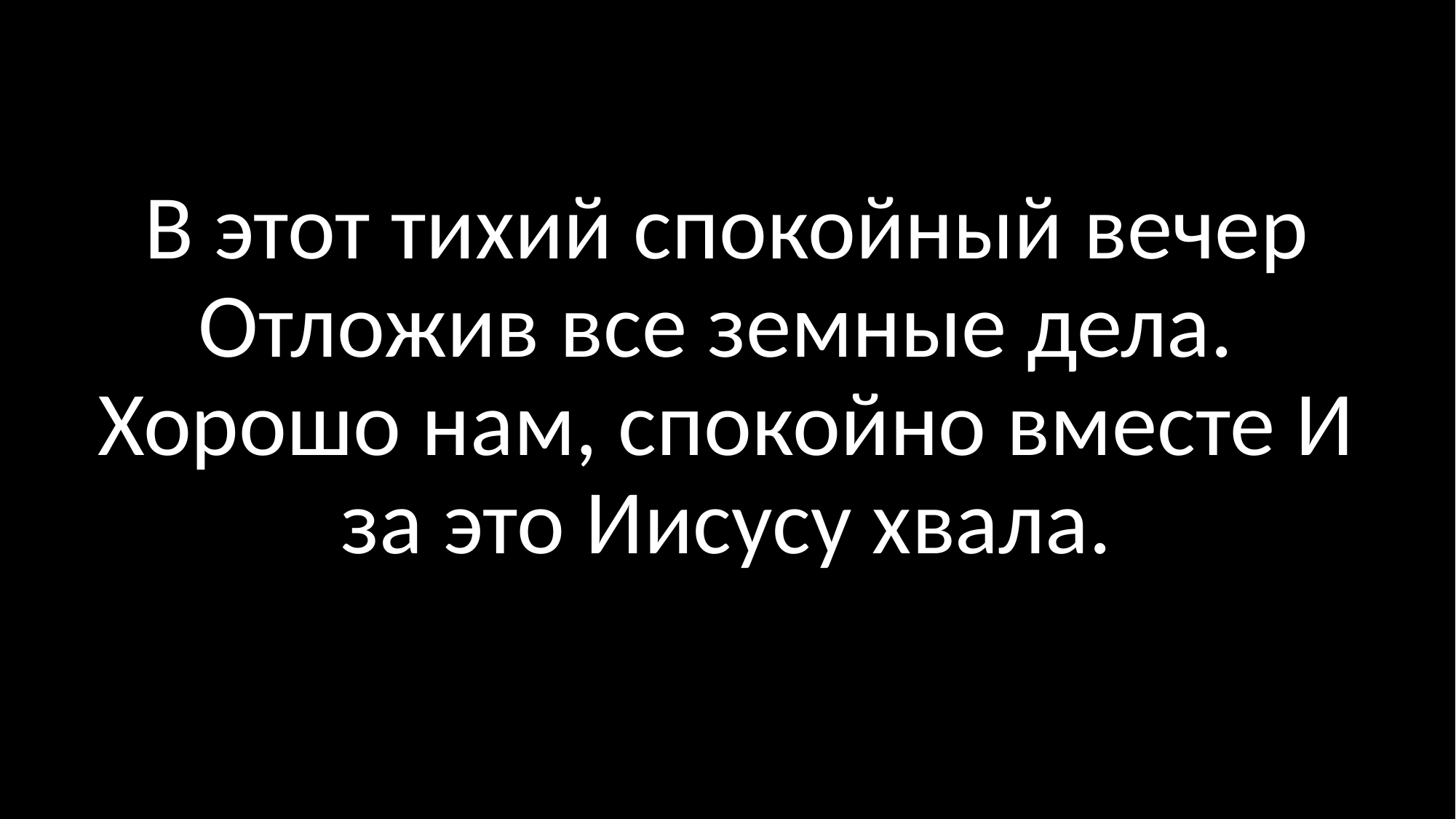

# В этот тихий спокойный вечер Отложив все земные дела. Хорошо нам, спокойно вместе И за это Иисусу хвала.